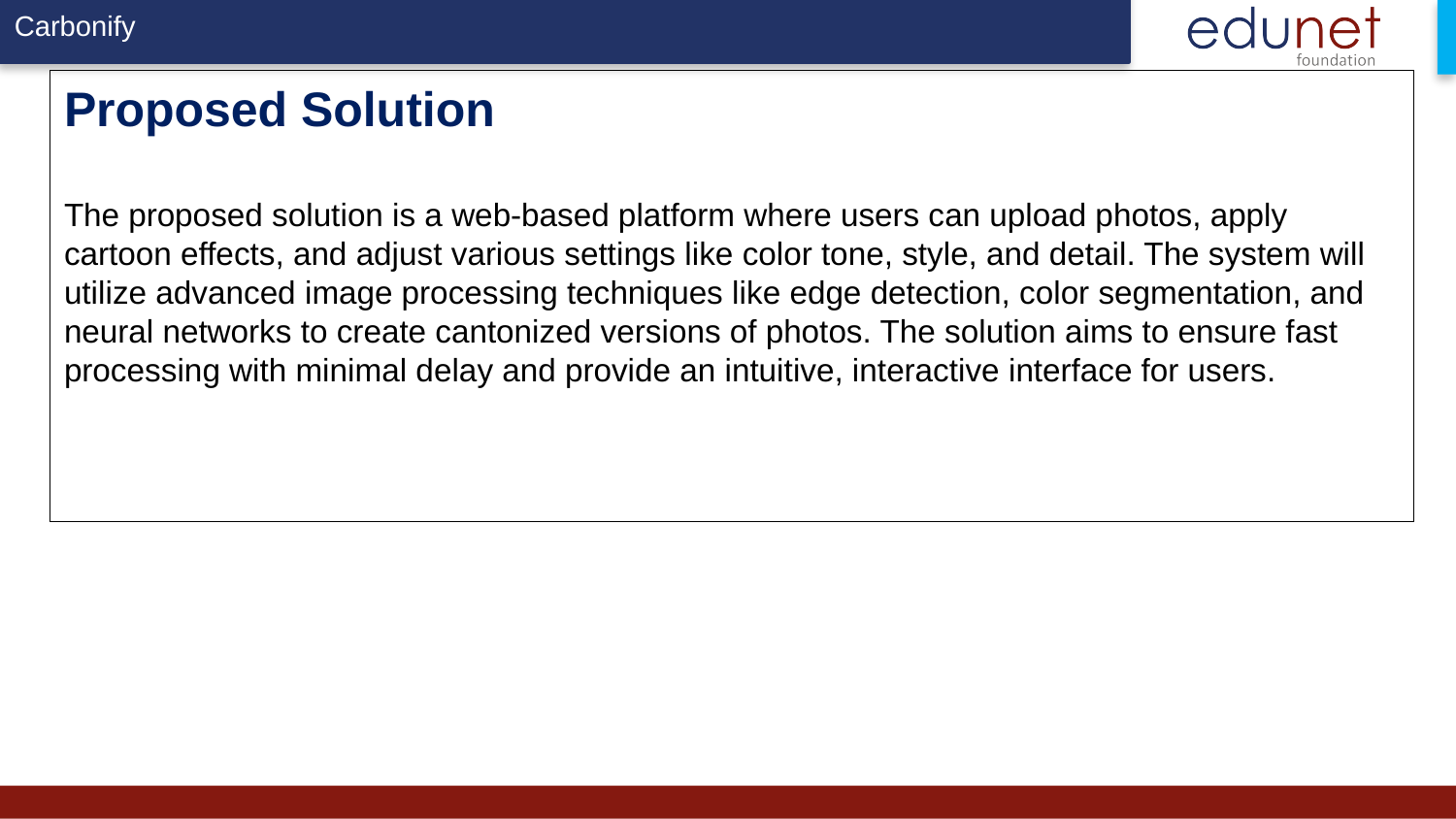

# Proposed Solution The proposed solution is a web-based platform where users can upload photos, apply cartoon effects, and adjust various settings like color tone, style, and detail. The system will utilize advanced image processing techniques like edge detection, color segmentation, and neural networks to create cantonized versions of photos. The solution aims to ensure fast processing with minimal delay and provide an intuitive, interactive interface for users.